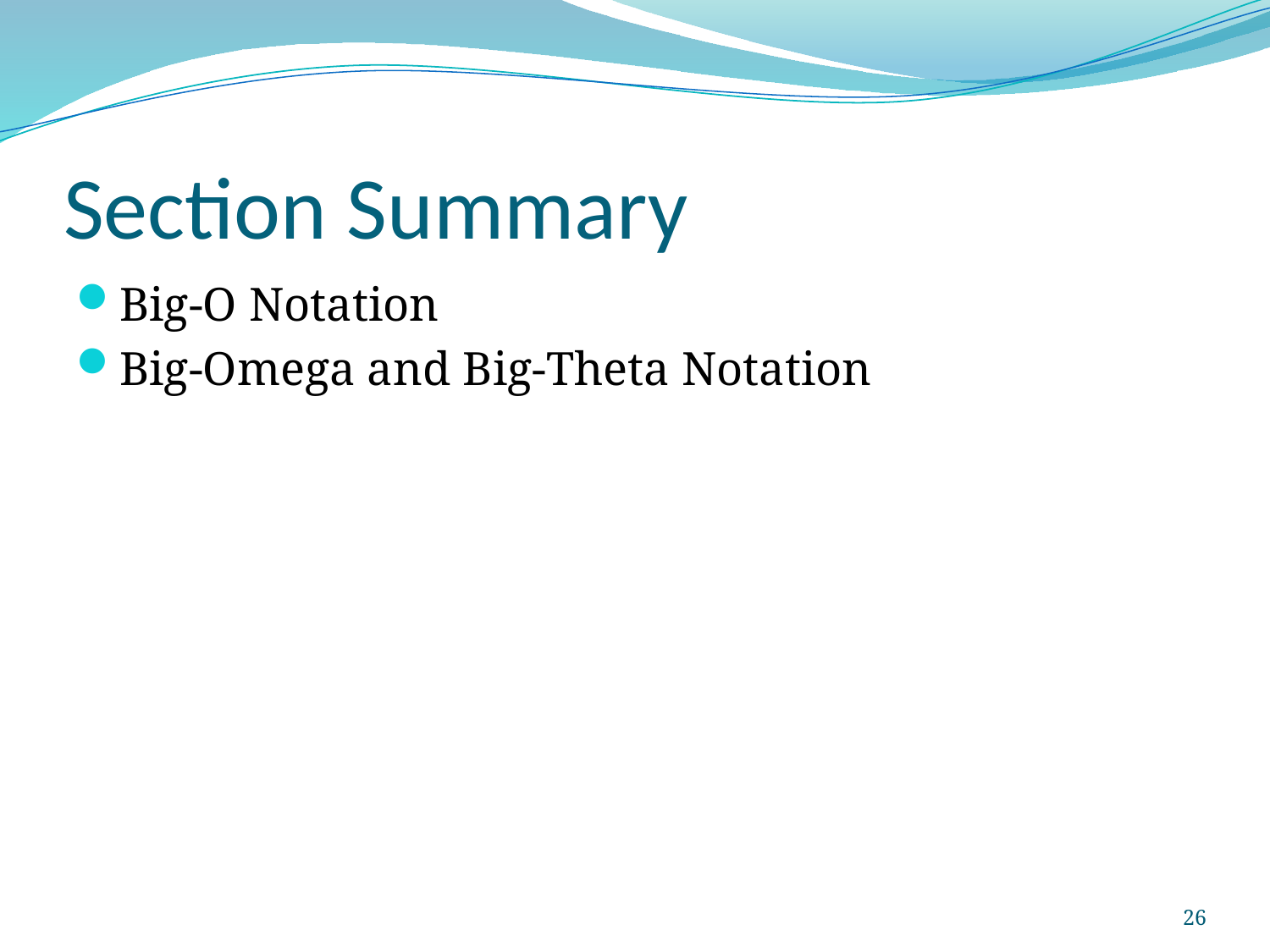

# Section Summary
Big-O Notation
Big-Omega and Big-Theta Notation

26